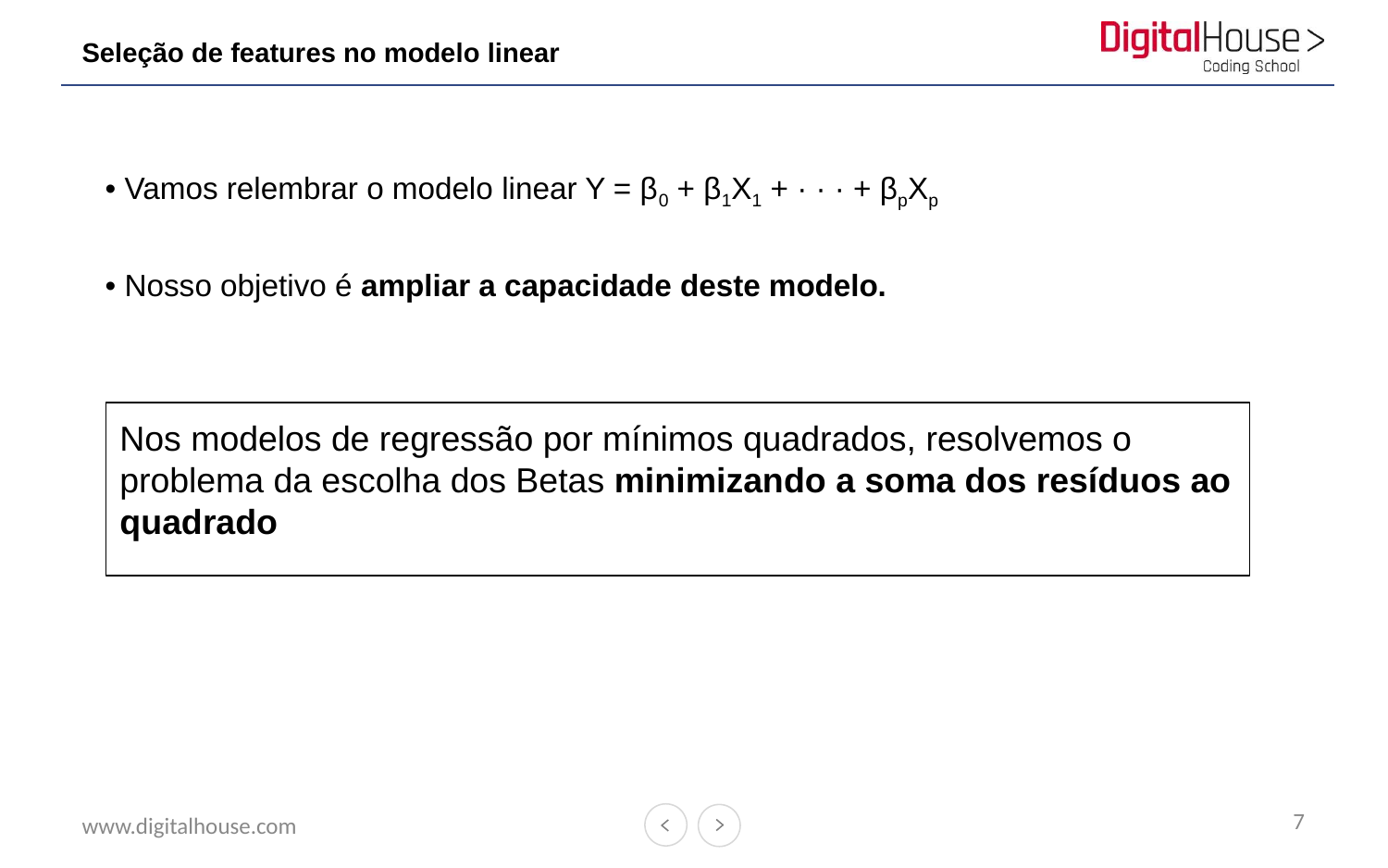

# Seleção de features no modelo linear
• Vamos relembrar o modelo linear Y = β0 + β1X1 + · · · + βpXp

• Nosso objetivo é ampliar a capacidade deste modelo.

Nos modelos de regressão por mínimos quadrados, resolvemos o problema da escolha dos Betas minimizando a soma dos resíduos ao quadrado
7